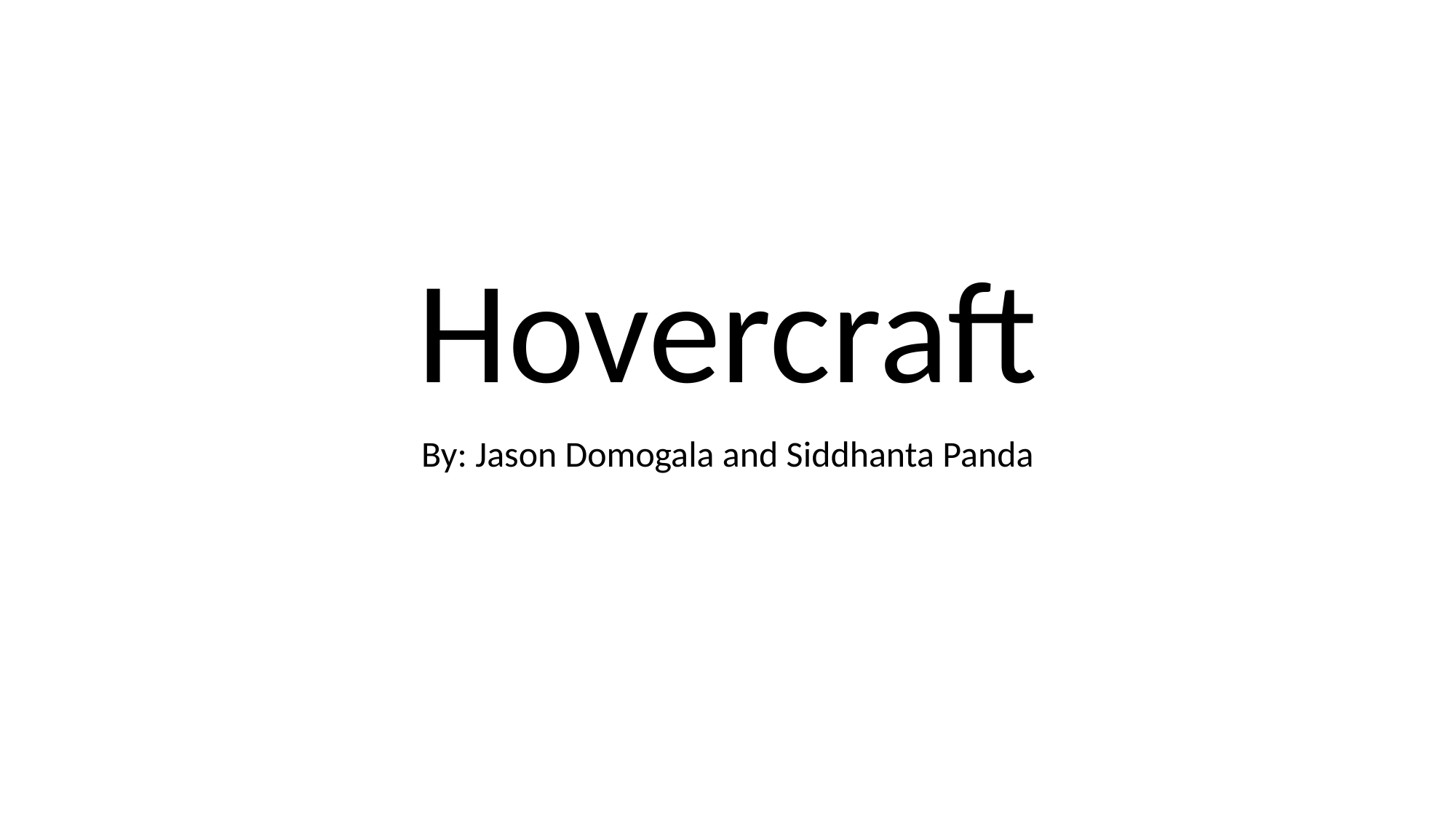

# Hovercraft
By: Jason Domogala and Siddhanta Panda